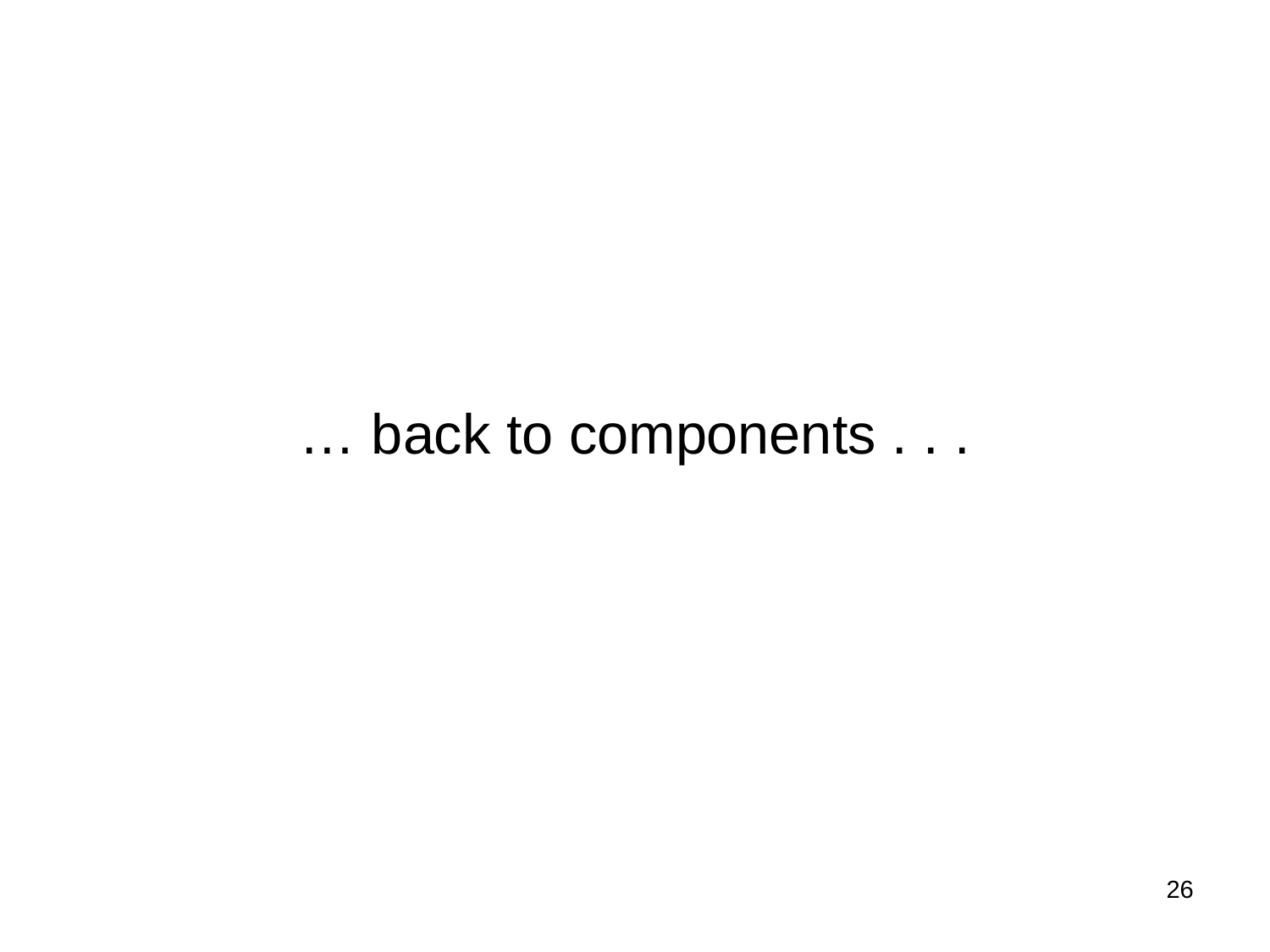

… back to components . . .
26